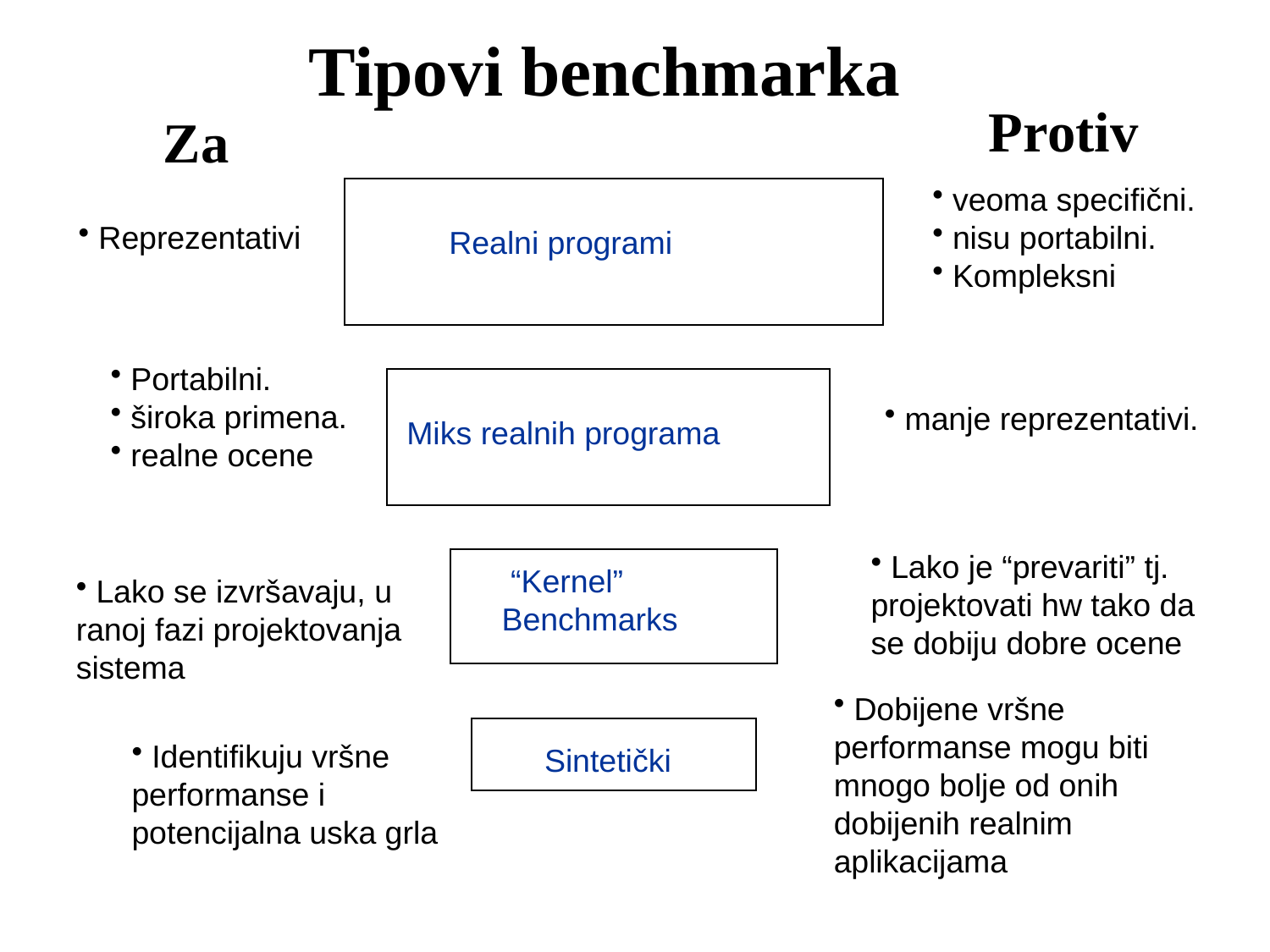

Tipovi benchmarka
Protiv
Za
 veoma specifični.
 nisu portabilni.
 Kompleksni

 Reprezentativi
Realni programi
 Portabilni.
 široka primena.
 realne ocene

 manje reprezentativi.
Miks realnih programa
 Lako je “prevariti” tj. projektovati hw tako da se dobiju dobre ocene

 “Kernel”
Benchmarks
 Lako se izvršavaju, u ranoj fazi projektovanja sistema
 Dobijene vršne performanse mogu biti mnogo bolje od onih dobijenih realnim aplikacijama

 Identifikuju vršne performanse i potencijalna uska grla
      Sintetički